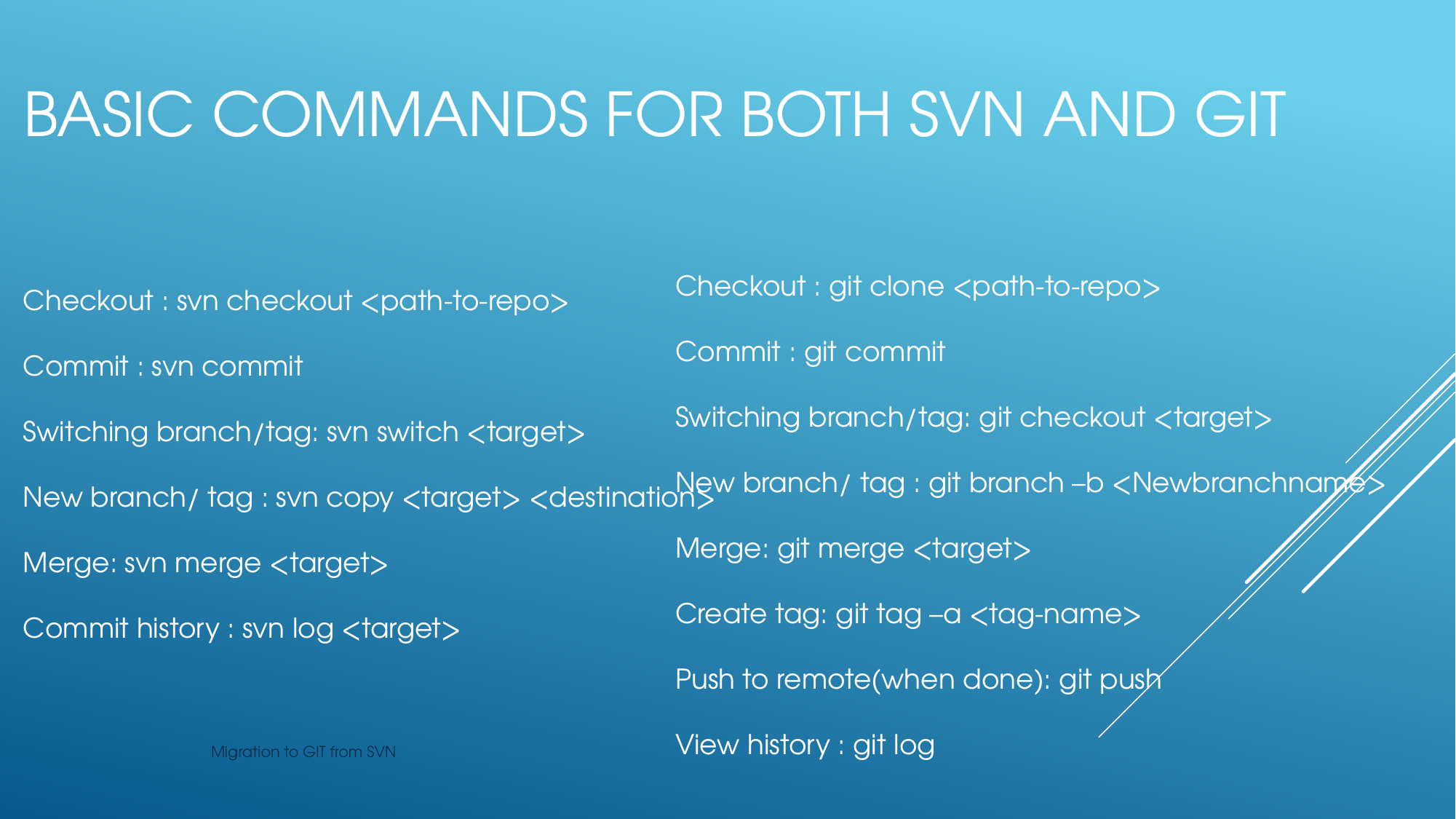

# Basic Commands for both SVN and GIT
Checkout : git clone <path-to-repo>

Commit : git commit

Switching branch/tag: git checkout <target>

New branch/ tag : git branch –b <Newbranchname>

Merge: git merge <target>

Create tag: git tag –a <tag-name>

Push to remote(when done): git push

View history : git log
Checkout : svn checkout <path-to-repo>

Commit : svn commit

Switching branch/tag: svn switch <target>

New branch/ tag : svn copy <target> <destination>

Merge: svn merge <target>

Commit history : svn log <target>
Migration to GIT from SVN